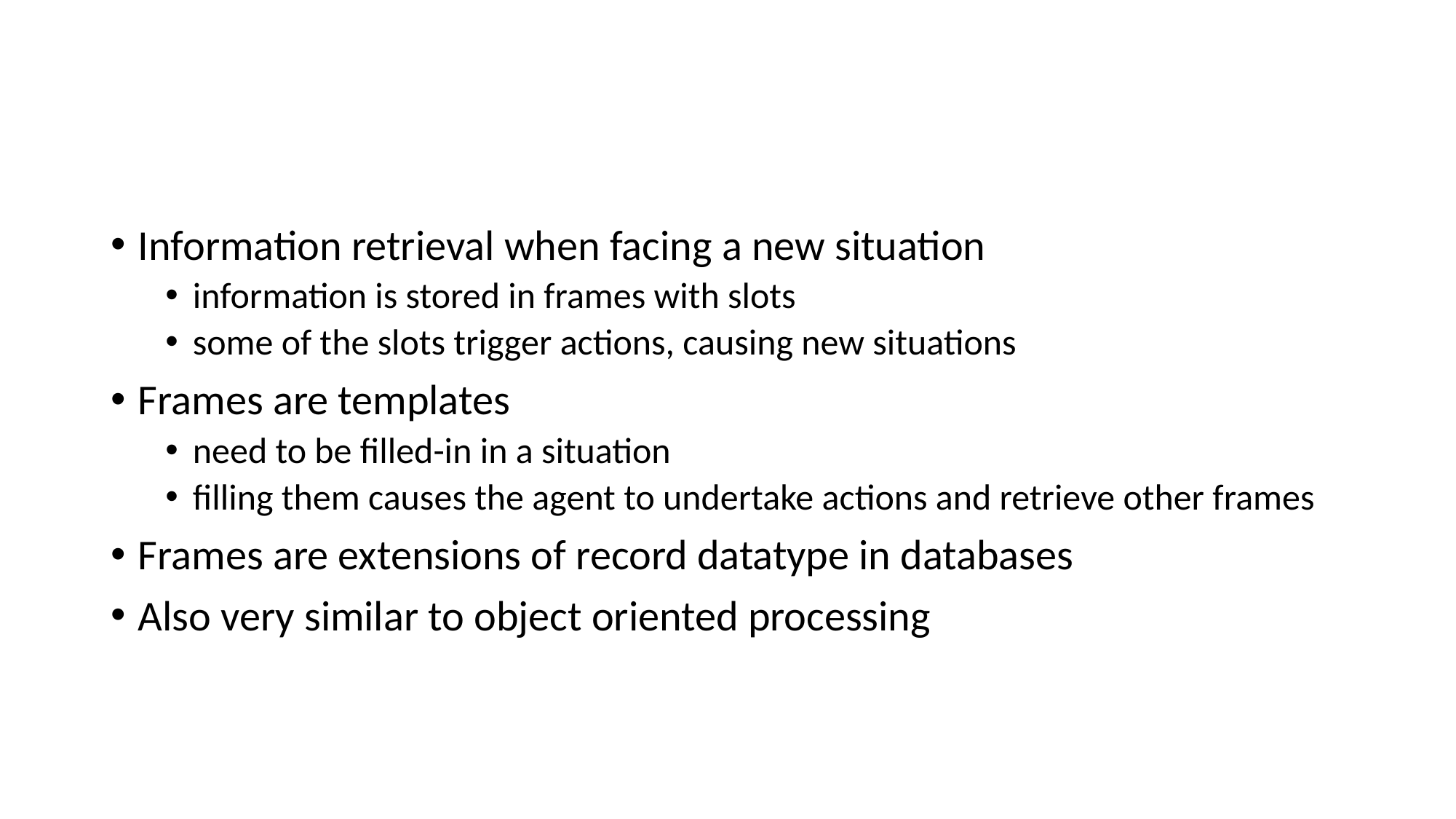

#
Information retrieval when facing a new situation
information is stored in frames with slots
some of the slots trigger actions, causing new situations
Frames are templates
need to be filled-in in a situation
filling them causes the agent to undertake actions and retrieve other frames
Frames are extensions of record datatype in databases
Also very similar to object oriented processing